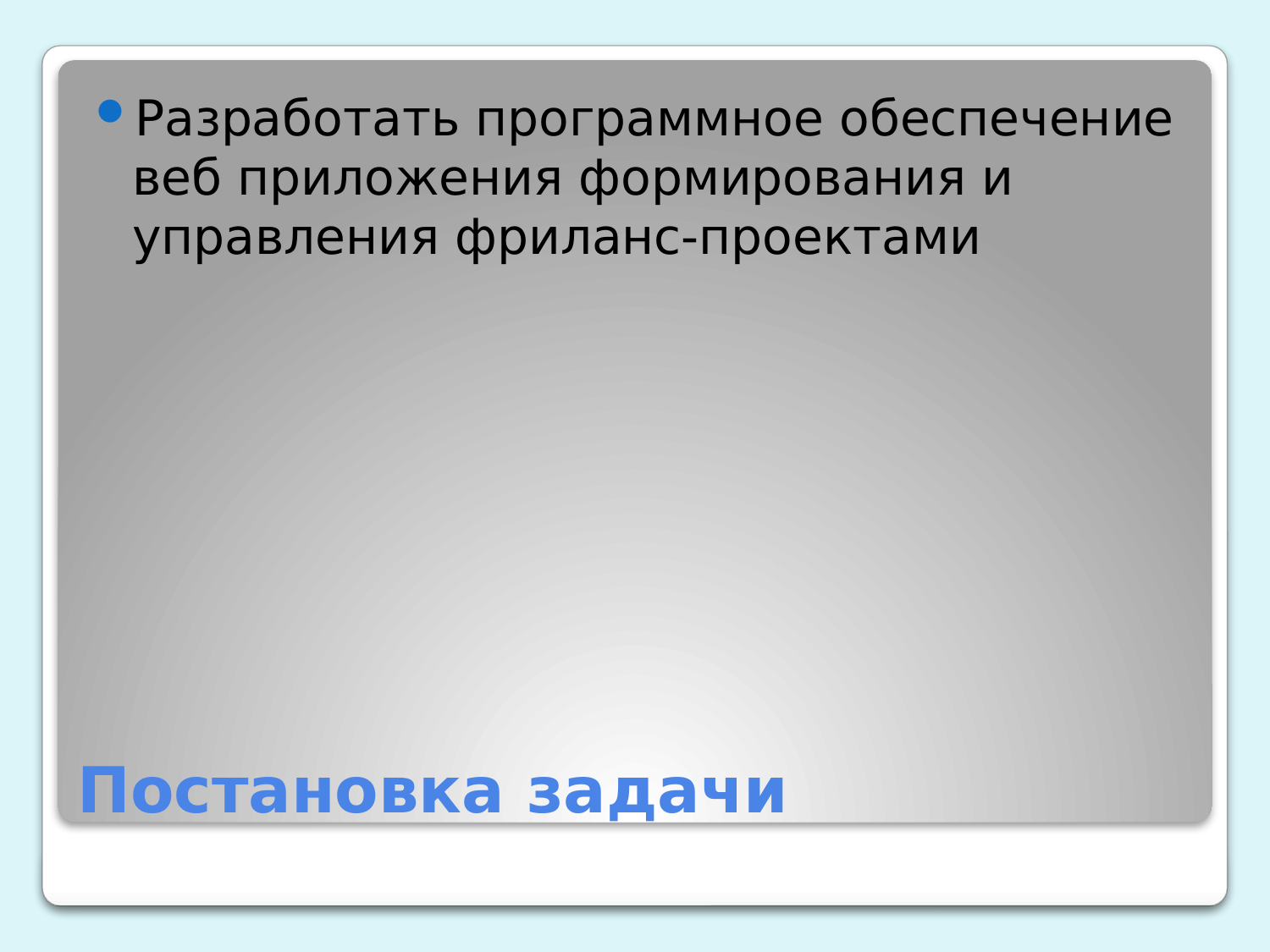

Разработать программное обеспечение веб приложения формирования и управления фриланс-проектами
# Постановка задачи